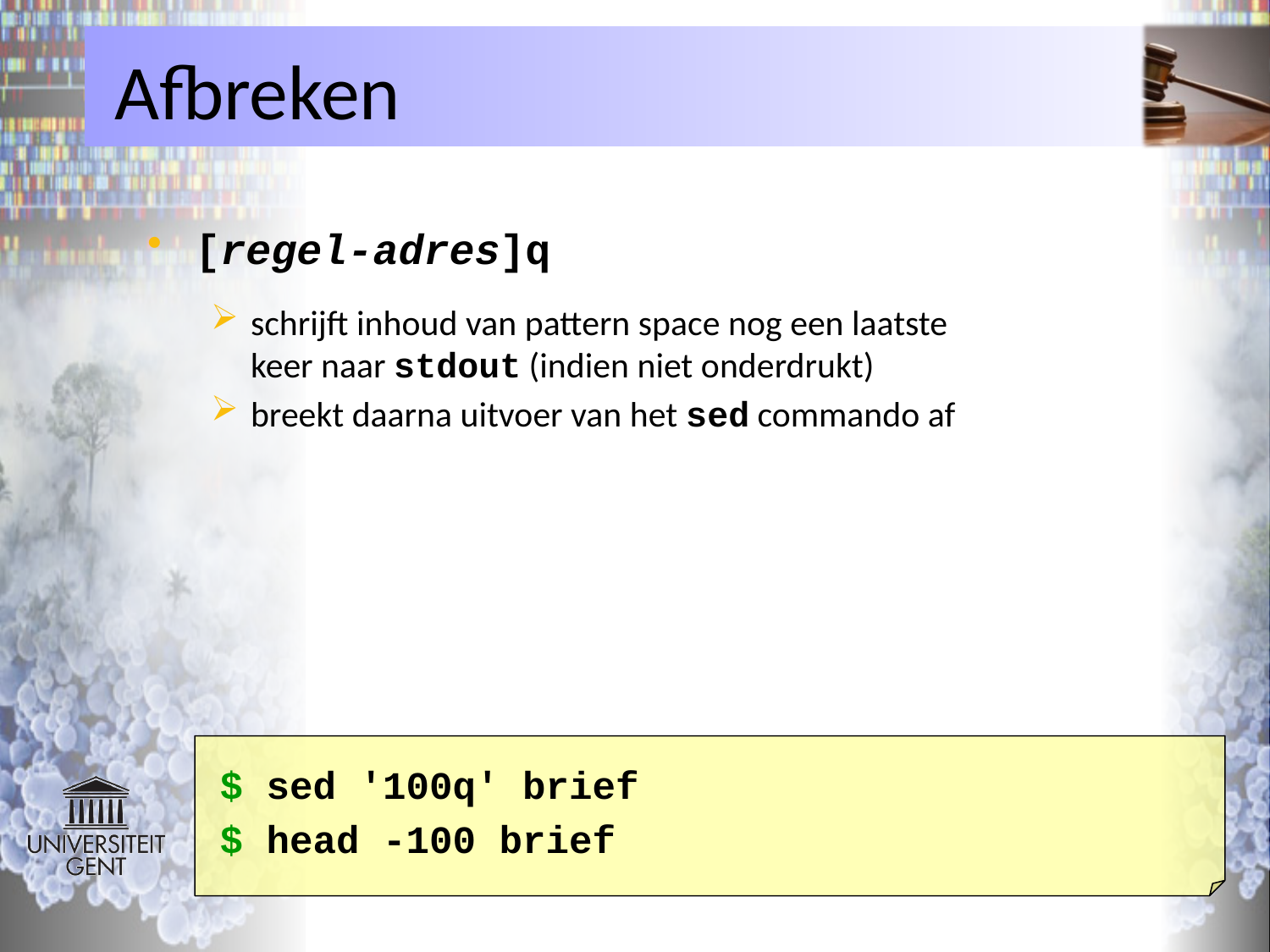

# Afbreken
[regel-adres]q

schrijft inhoud van pattern space nog een laatste
keer naar stdout (indien niet onderdrukt)
breekt daarna uitvoer van het sed commando af
$ sed '100q' brief
$ head -100 brief